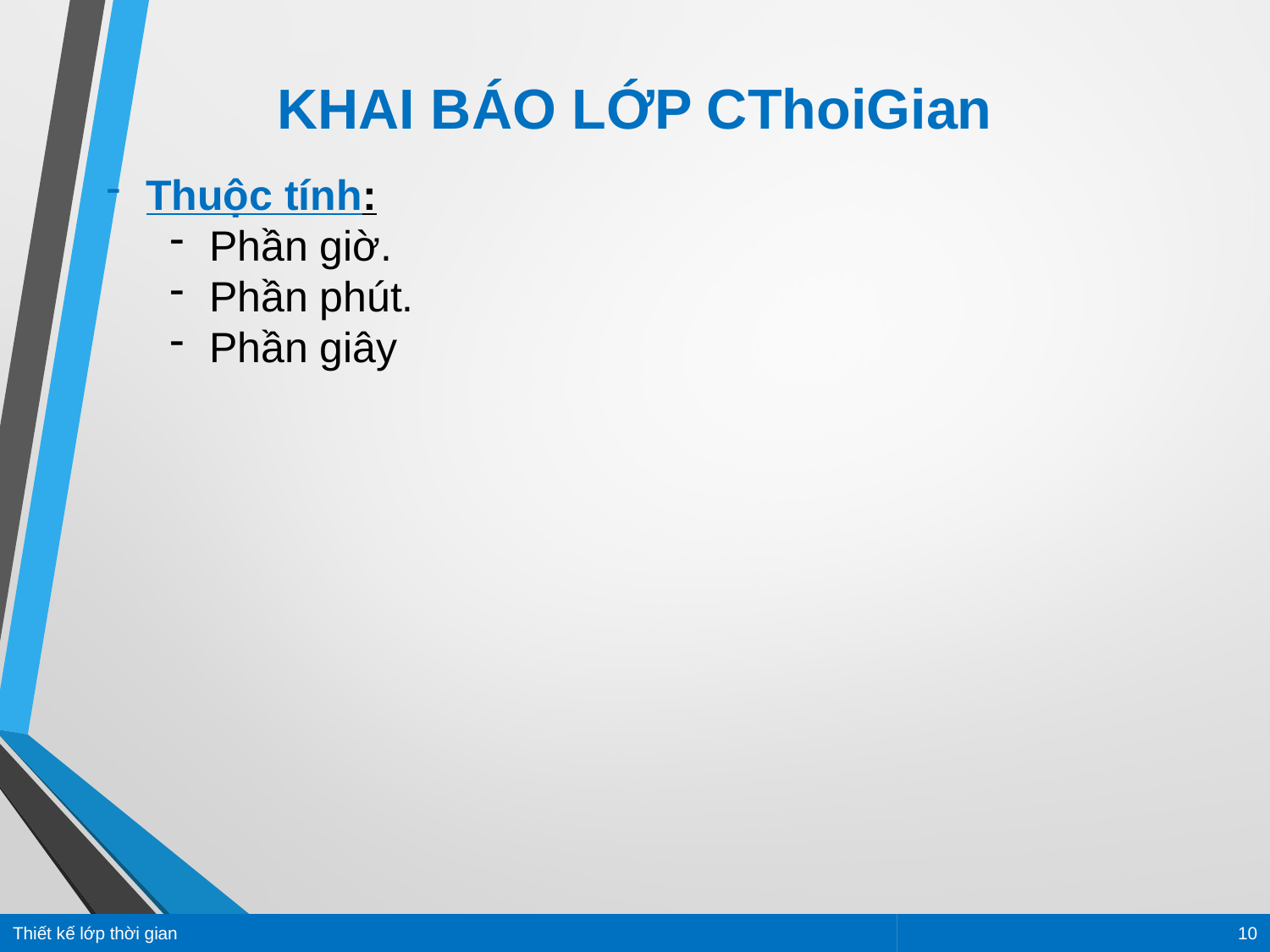

KHAI BÁO LỚP CThoiGian
Thuộc tính:
Phần giờ.
Phần phút.
Phần giây
Thiết kế lớp thời gian
10